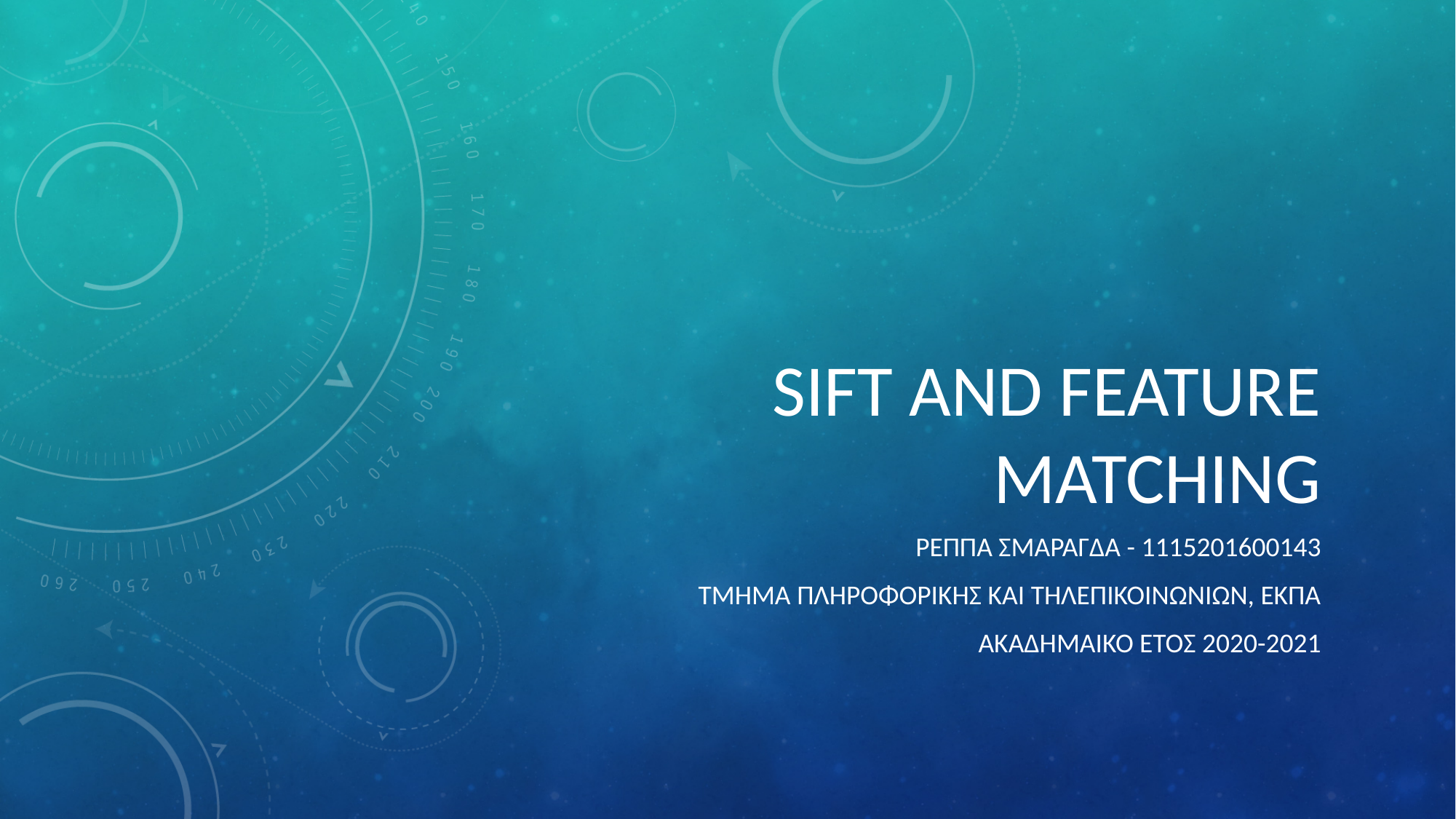

# SIFT AND FEATURE MATCHING
ΡΕΠΠΑ ΣΜΑΡΑΓΔΑ - 1115201600143
ΤΜΗΜΑ ΠΛΗΡΟΦΟΡΙΚΗΣ ΚΑΙ ΤΗΛΕΠΙΚΟΙΝΩΝΙΩΝ, ΕΚΠΑ
ΑΚΑΔΗΜΑΙΚΟ ΕΤΟΣ 2020-2021